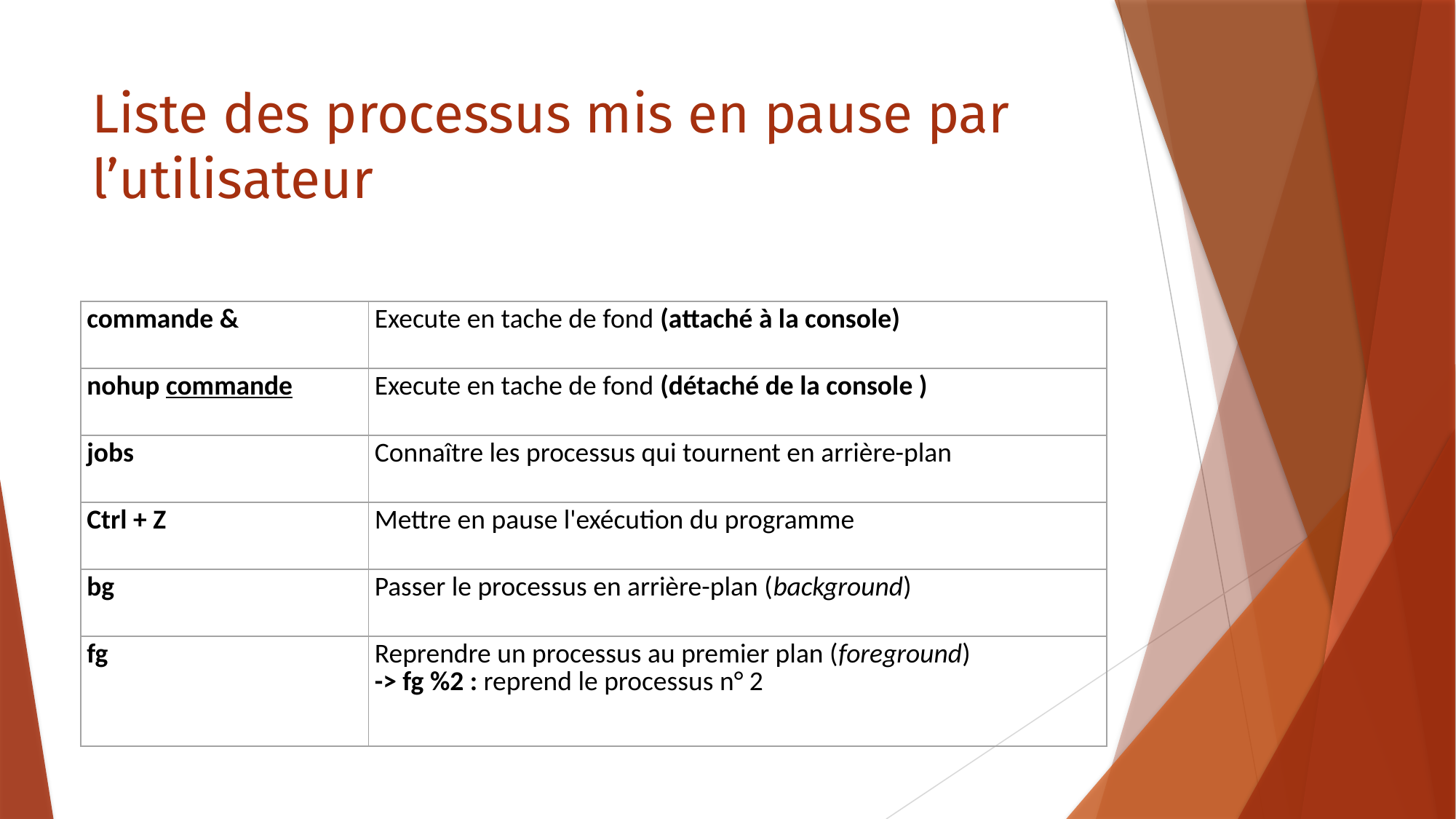

# Liste des processus mis en pause par l’utilisateur
| commande & | Execute en tache de fond (attaché à la console) |
| --- | --- |
| nohup commande | Execute en tache de fond (détaché de la console ) |
| jobs | Connaître les processus qui tournent en arrière-plan |
| Ctrl + Z | Mettre en pause l'exécution du programme |
| bg | Passer le processus en arrière-plan (background) |
| fg | Reprendre un processus au premier plan (foreground) -> fg %2 : reprend le processus n° 2 |